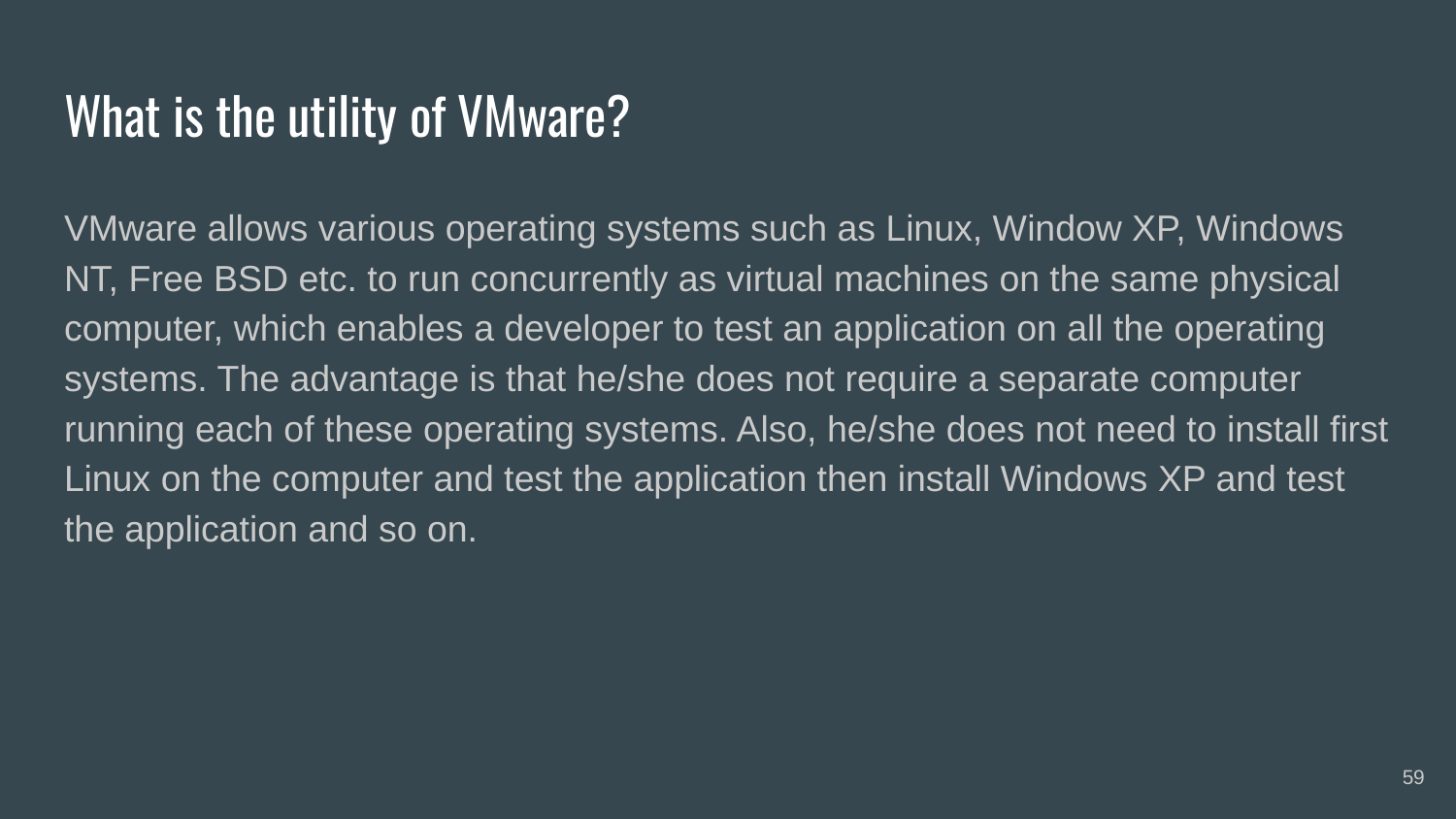

# What is the utility of VMware?
VMware allows various operating systems such as Linux, Window XP, Windows NT, Free BSD etc. to run concurrently as virtual machines on the same physical computer, which enables a developer to test an application on all the operating systems. The advantage is that he/she does not require a separate computer running each of these operating systems. Also, he/she does not need to install first Linux on the computer and test the application then install Windows XP and test the application and so on.
59